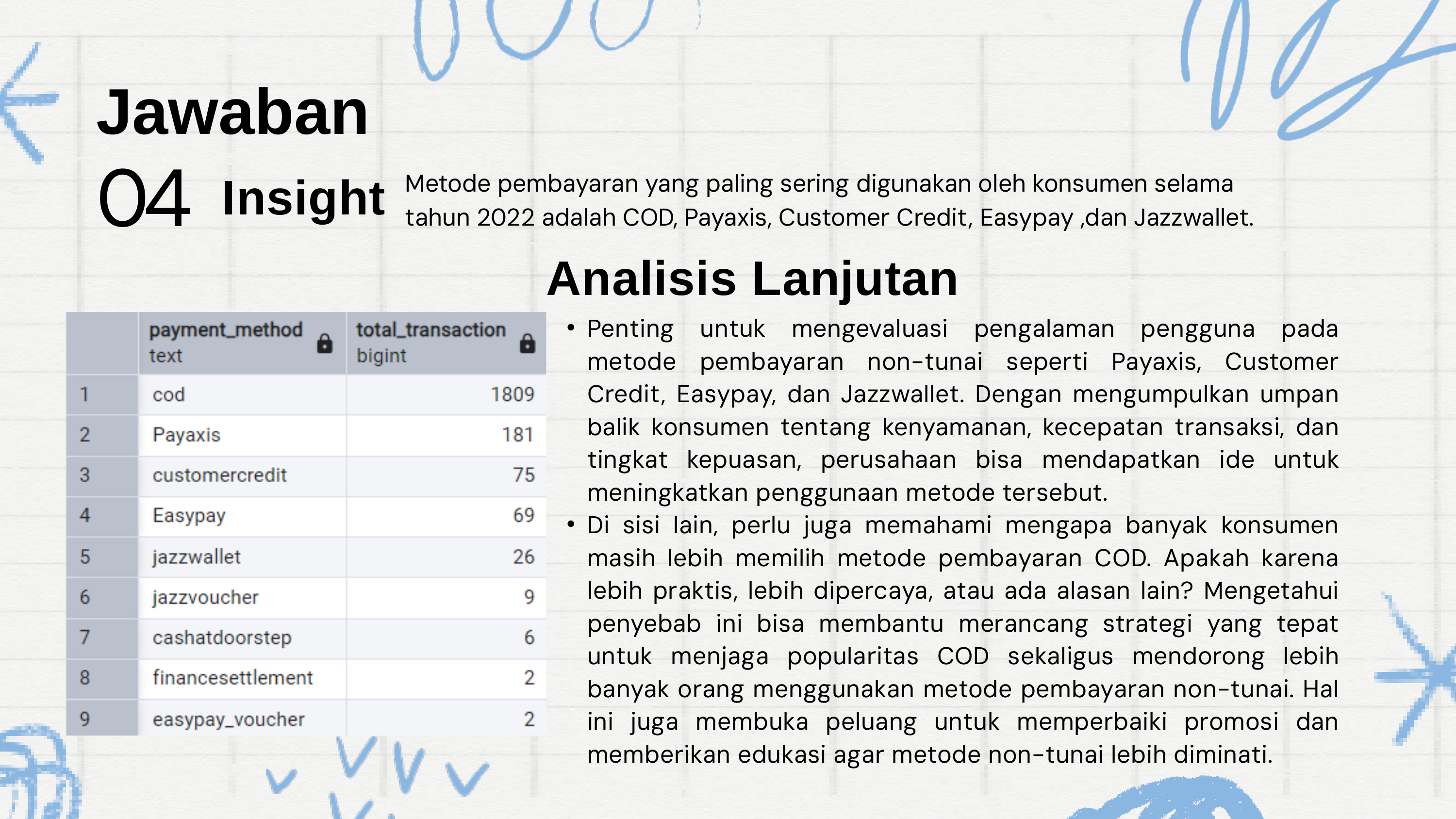

Jawaban
Insight
Metode pembayaran yang paling sering digunakan oleh konsumen selama
tahun 2022 adalah COD, Payaxis, Customer Credit, Easypay ,dan Jazzwallet.
04
Analisis Lanjutan
Penting untuk mengevaluasi pengalaman pengguna pada metode pembayaran non-tunai seperti Payaxis, Customer Credit, Easypay, dan Jazzwallet. Dengan mengumpulkan umpan balik konsumen tentang kenyamanan, kecepatan transaksi, dan tingkat kepuasan, perusahaan bisa mendapatkan ide untuk meningkatkan penggunaan metode tersebut.
Di sisi lain, perlu juga memahami mengapa banyak konsumen masih lebih memilih metode pembayaran COD. Apakah karena lebih praktis, lebih dipercaya, atau ada alasan lain? Mengetahui penyebab ini bisa membantu merancang strategi yang tepat untuk menjaga popularitas COD sekaligus mendorong lebih banyak orang menggunakan metode pembayaran non-tunai. Hal ini juga membuka peluang untuk memperbaiki promosi dan memberikan edukasi agar metode non-tunai lebih diminati.